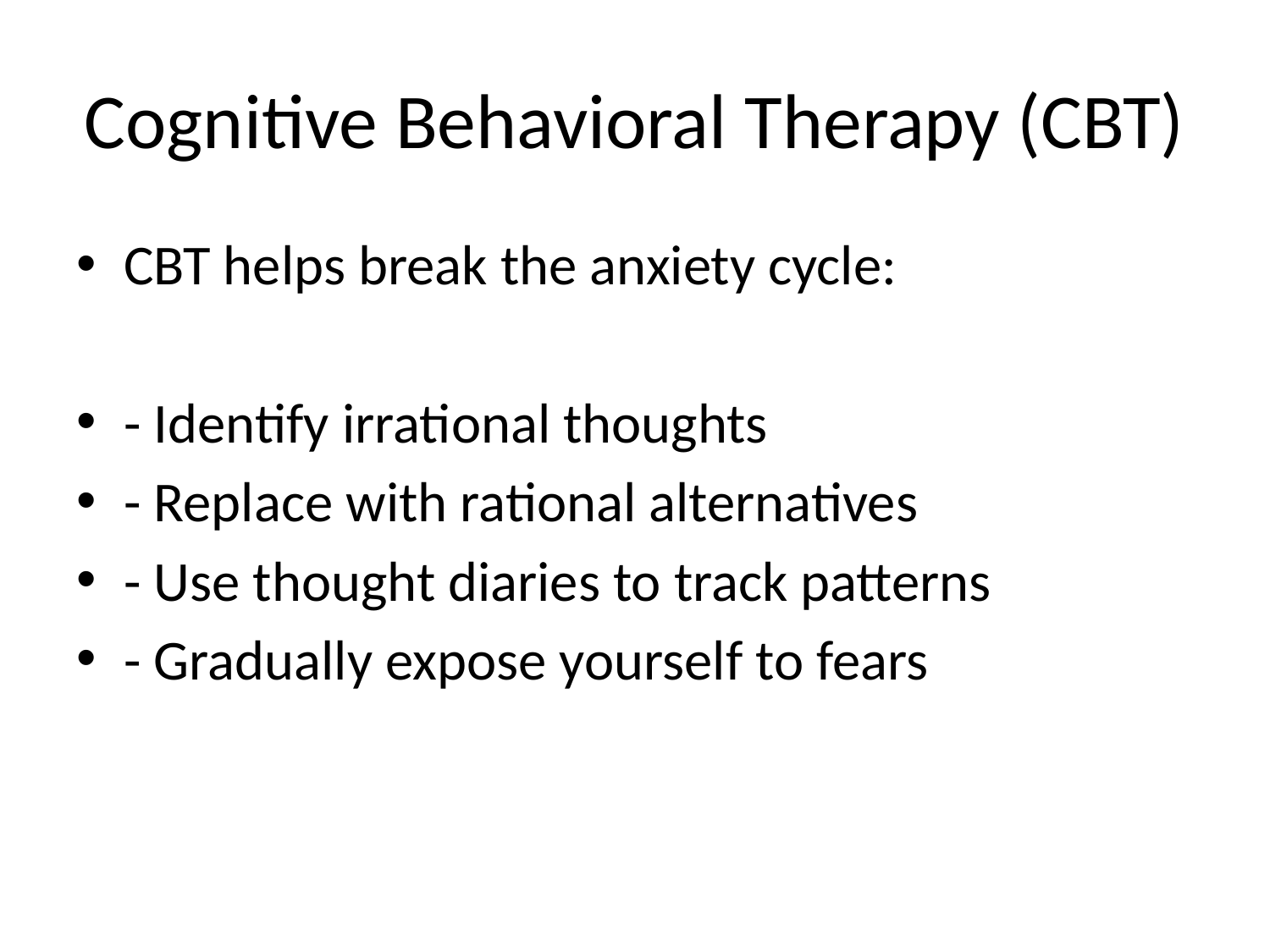

# Cognitive Behavioral Therapy (CBT)
CBT helps break the anxiety cycle:

- Identify irrational thoughts
- Replace with rational alternatives
- Use thought diaries to track patterns
- Gradually expose yourself to fears